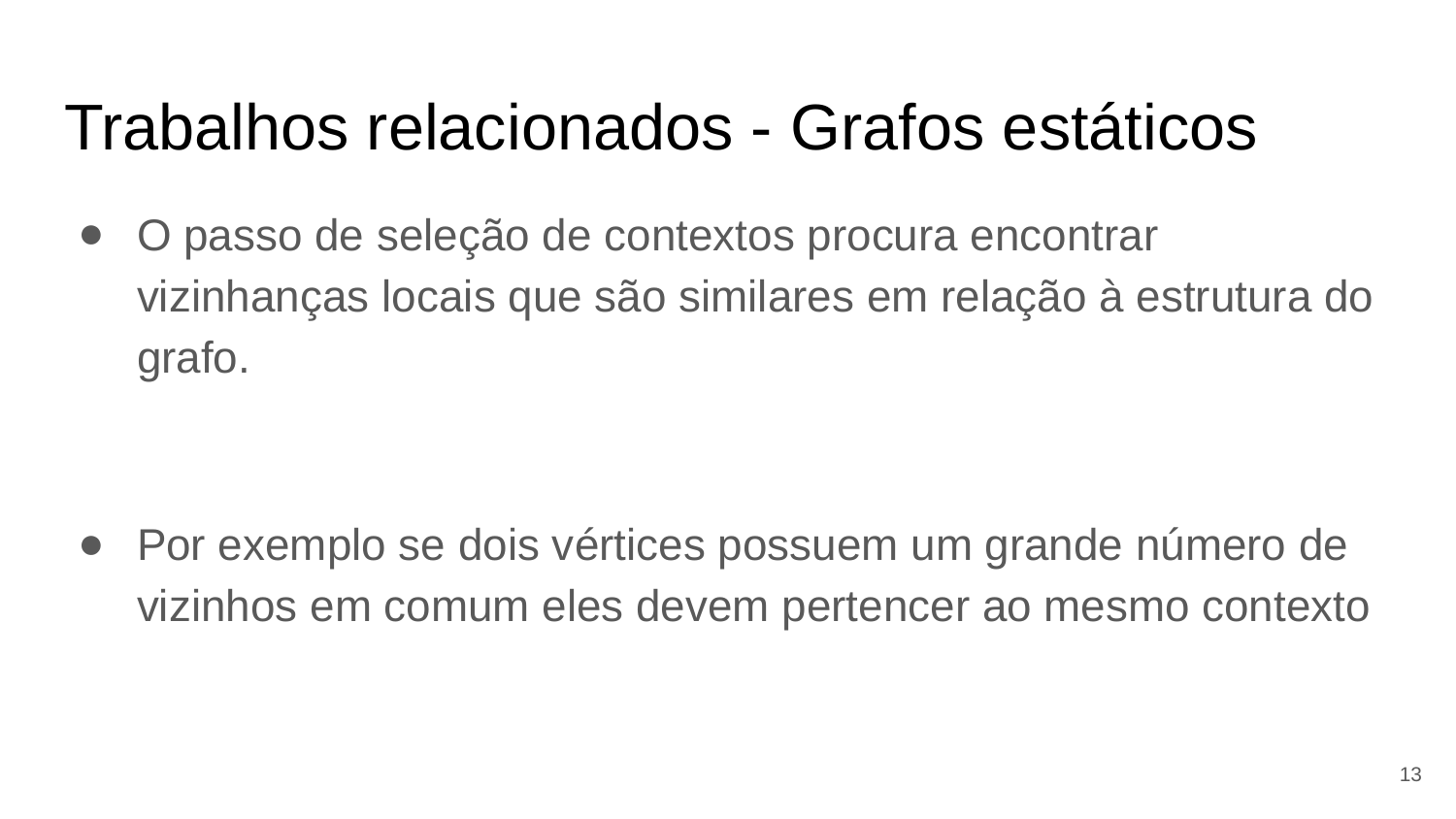

# Trabalhos relacionados - Grafos estáticos
O passo de seleção de contextos procura encontrar vizinhanças locais que são similares em relação à estrutura do grafo.

Por exemplo se dois vértices possuem um grande número de vizinhos em comum eles devem pertencer ao mesmo contexto

13